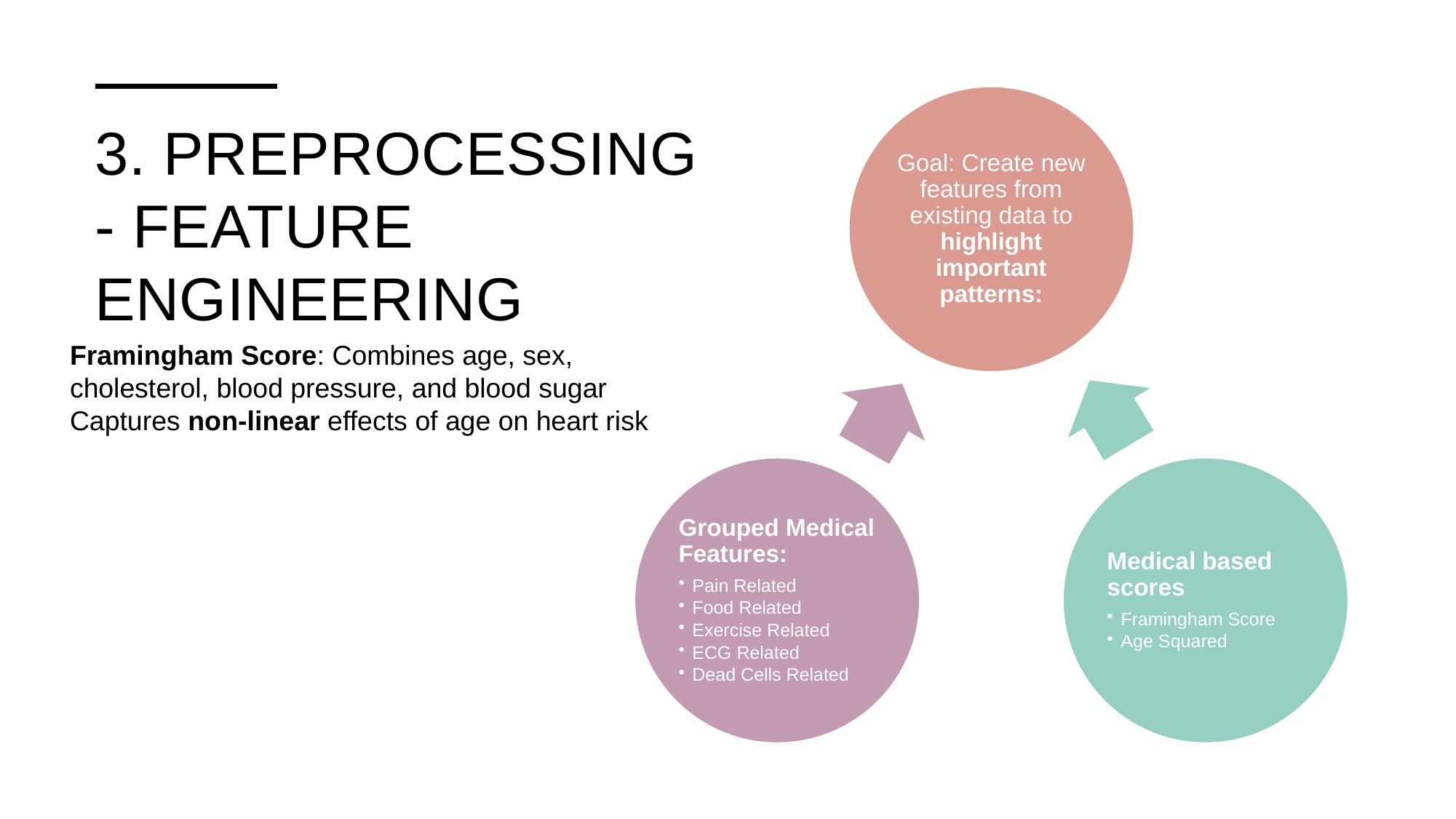

Goal: Create new features from existing data to highlight important patterns:

Medical based scores
Framingham Score
Age Squared

Grouped Medical Features:
Pain Related
Food Related
Exercise Related
ECG Related
Dead Cells Related

# 3. Preprocessing - Feature Engineering
Framingham Score: Combines age, sex, cholesterol, blood pressure, and blood sugar
Captures non-linear effects of age on heart risk